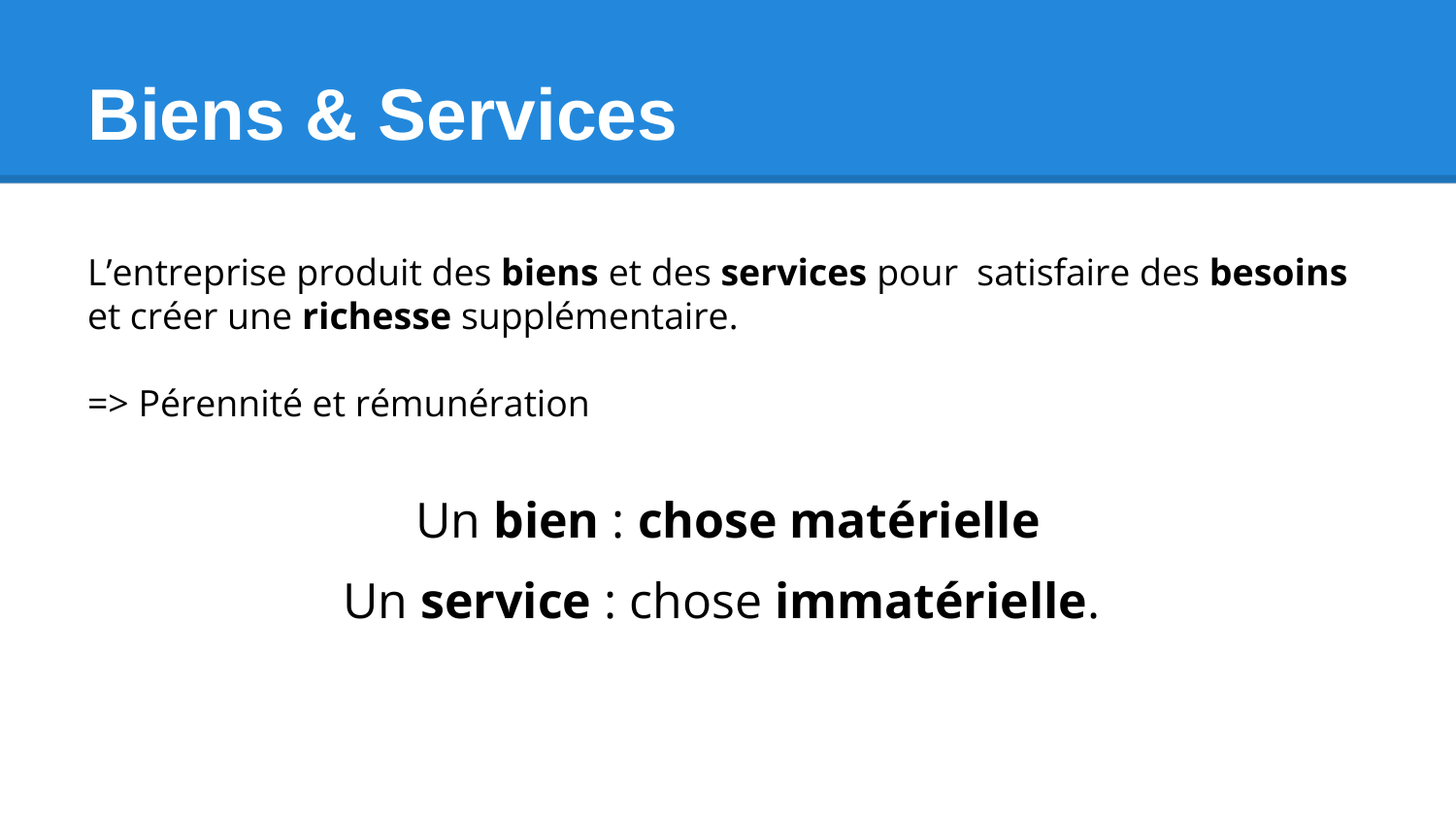

# Biens & Services

L’entreprise produit des biens et des services pour  satisfaire des besoins et créer une richesse supplémentaire.

=> Pérennité et rémunération

Un bien : chose matérielle
Un service : chose immatérielle.